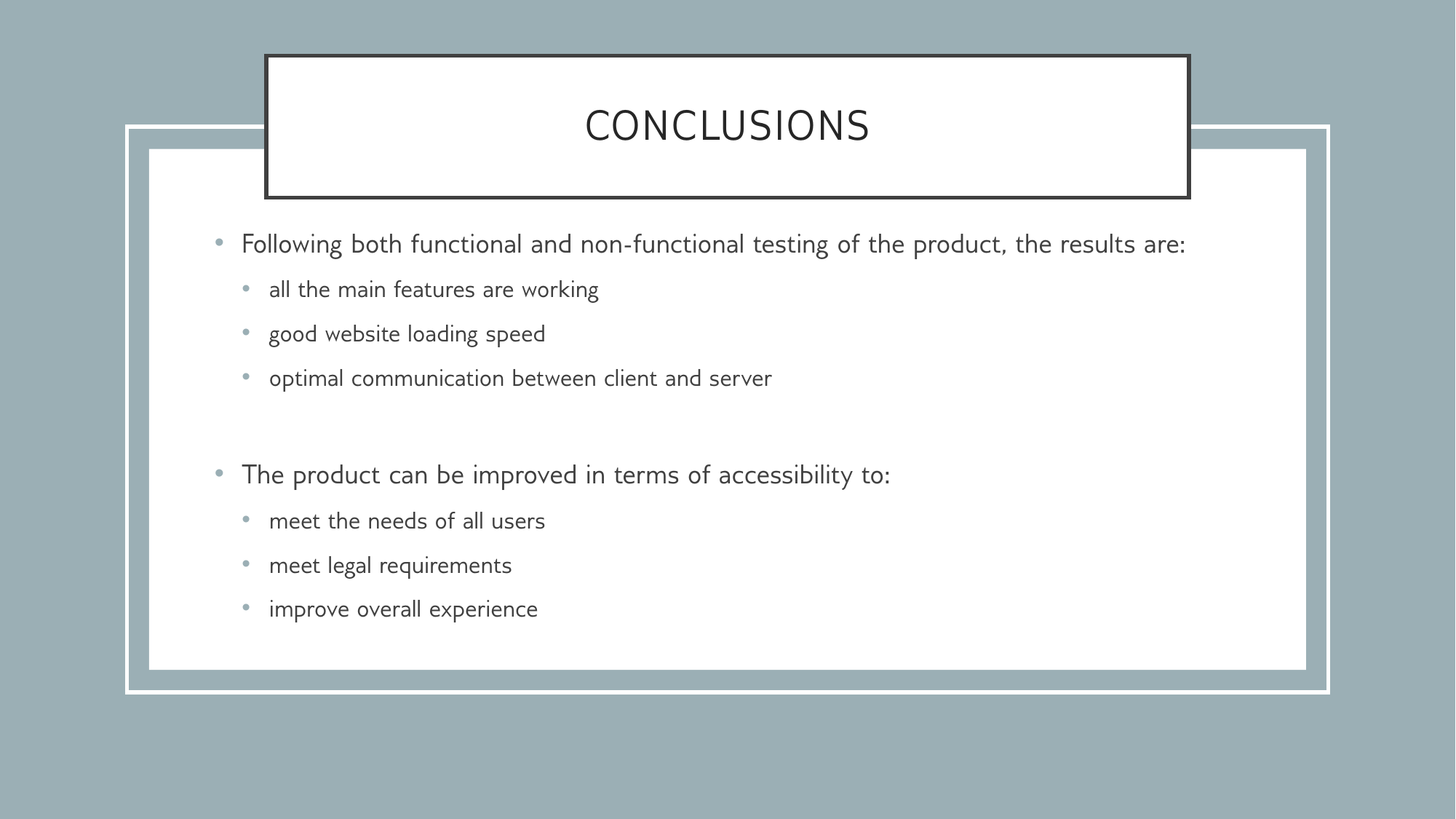

# CONCLUSIONS

Following both functional and non-functional testing of the product, the results are:
all the main features are working
good website loading speed
optimal communication between client and server

The product can be improved in terms of accessibility to:
meet the needs of all users
meet legal requirements
improve overall experience